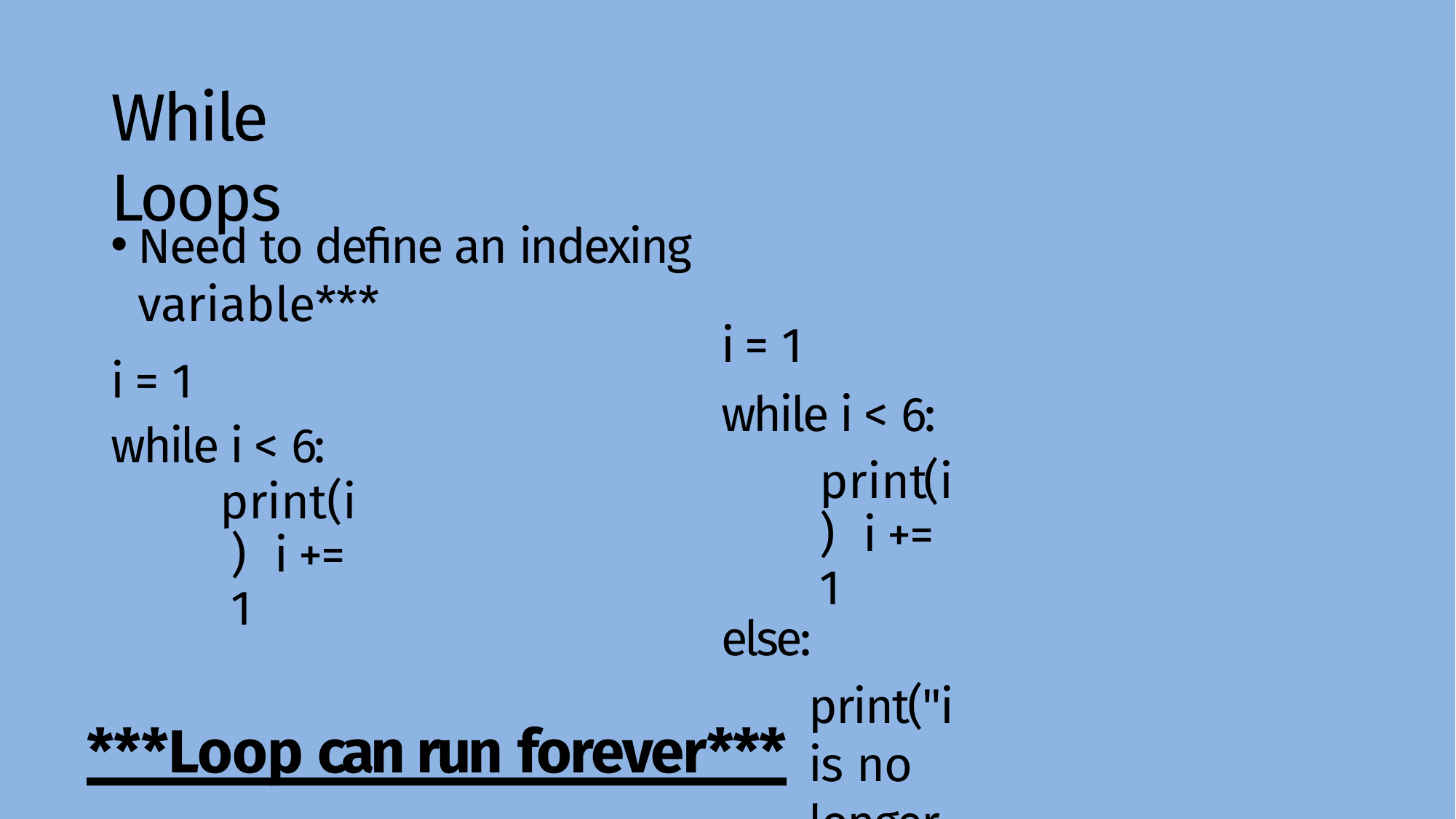

# While Loops
Need to define an indexing variable***
i = 1
while i < 6:
print(i)   i += 1
else:
print("i is no longer less than 6")
i = 1
while i < 6:
print(i)   i += 1
***Loop can run forever***